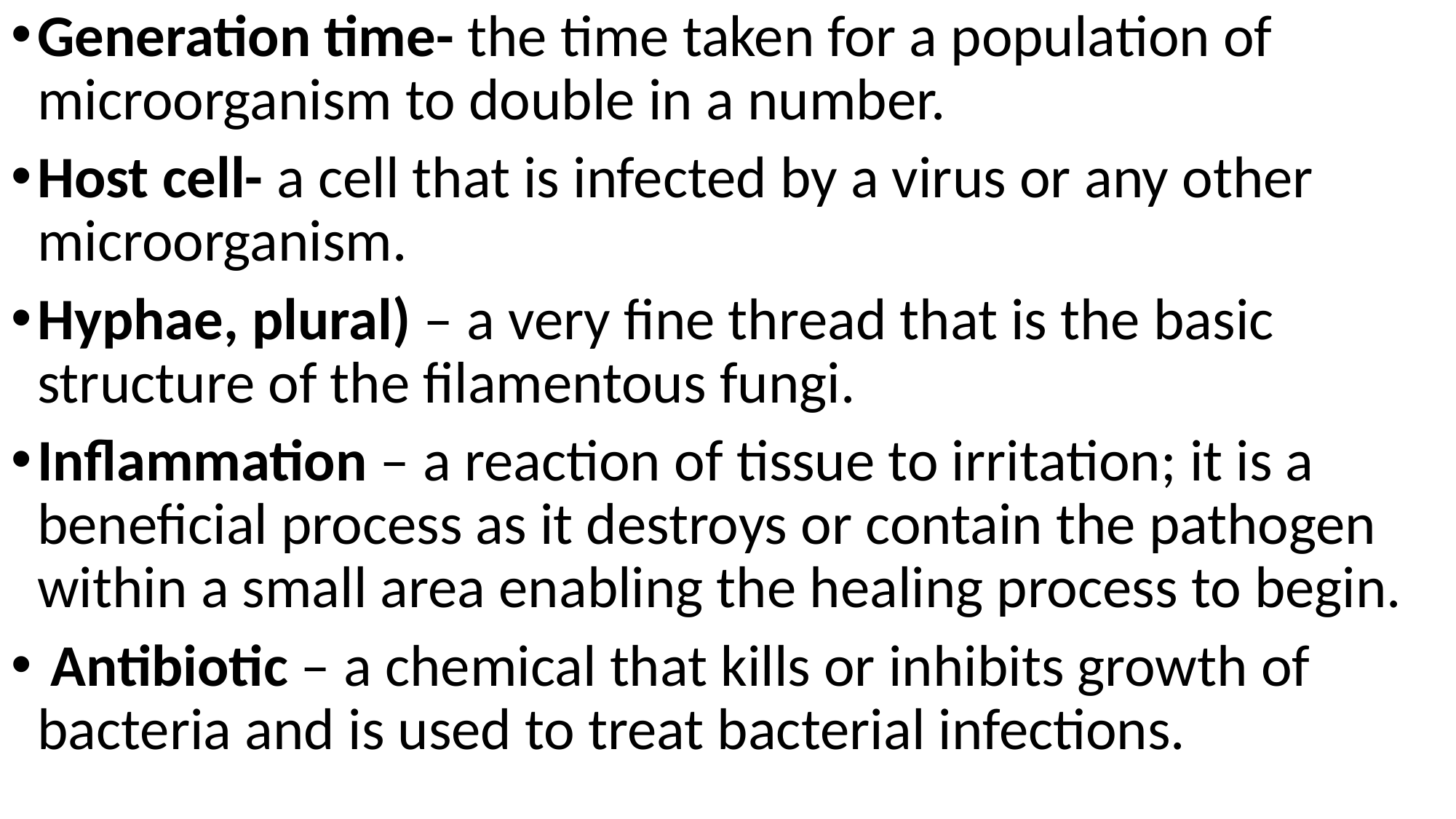

Generation time- the time taken for a population of microorganism to double in a number.
Host cell- a cell that is infected by a virus or any other microorganism.
Hyphae, plural) – a very fine thread that is the basic structure of the filamentous fungi.
Inflammation – a reaction of tissue to irritation; it is a beneficial process as it destroys or contain the pathogen within a small area enabling the healing process to begin.
 Antibiotic – a chemical that kills or inhibits growth of bacteria and is used to treat bacterial infections.